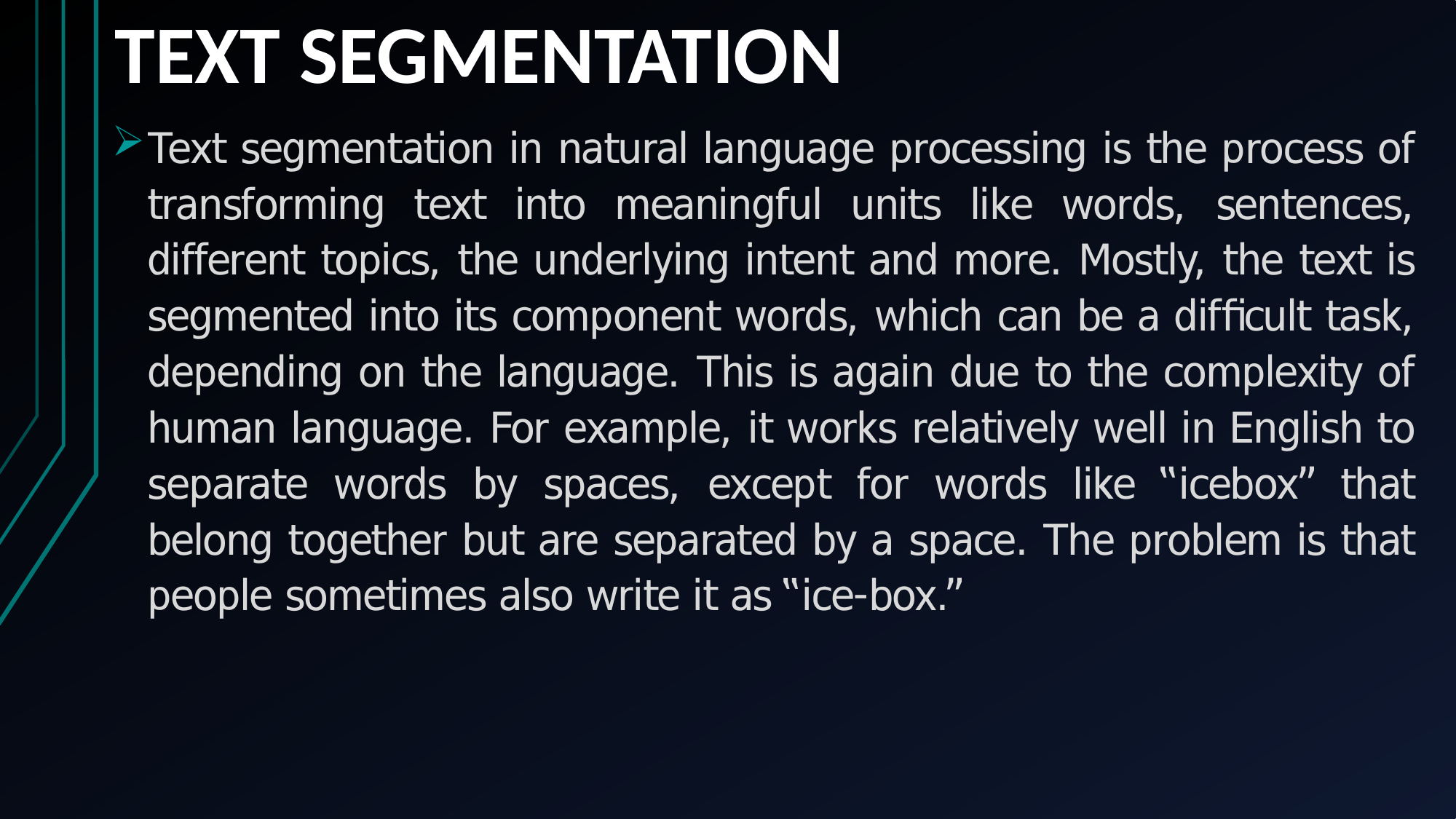

# TEXT SEGMENTATION
Text segmentation in natural language processing is the process of transforming text into meaningful units like words, sentences, different topics, the underlying intent and more. Mostly, the text is segmented into its component words, which can be a difficult task, depending on the language. This is again due to the complexity of human language. For example, it works relatively well in English to separate words by spaces, except for words like “icebox” that belong together but are separated by a space. The problem is that people sometimes also write it as “ice-box.”